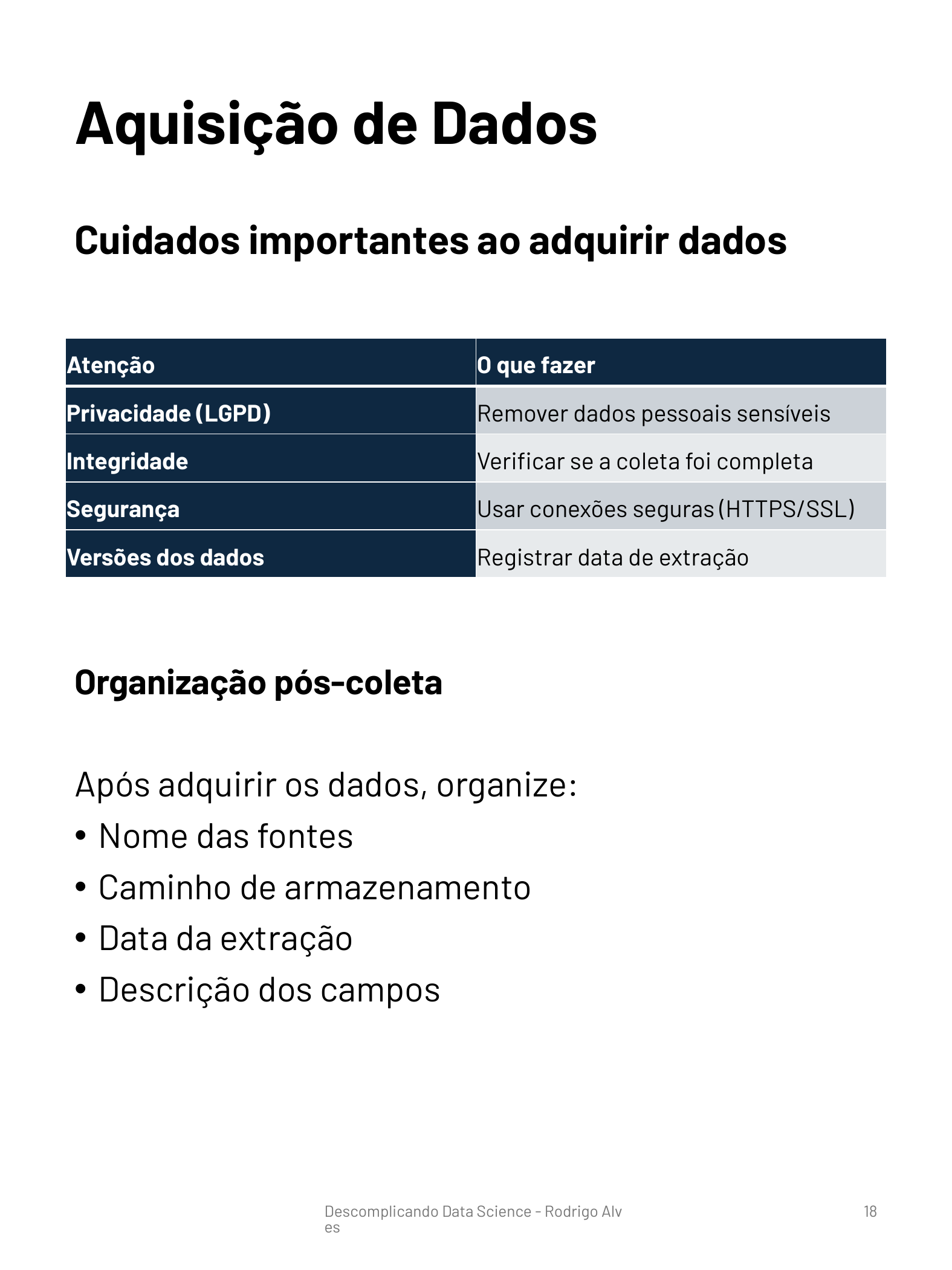

# Aquisição de Dados
Cuidados importantes ao adquirir dados
| Atenção | O que fazer |
| --- | --- |
| Privacidade (LGPD) | Remover dados pessoais sensíveis |
| Integridade | Verificar se a coleta foi completa |
| Segurança | Usar conexões seguras (HTTPS/SSL) |
| Versões dos dados | Registrar data de extração |

Organização pós-coleta

Após adquirir os dados, organize:
Nome das fontes
Caminho de armazenamento
Data da extração
Descrição dos campos
Descomplicando Data Science - Rodrigo Alves
18